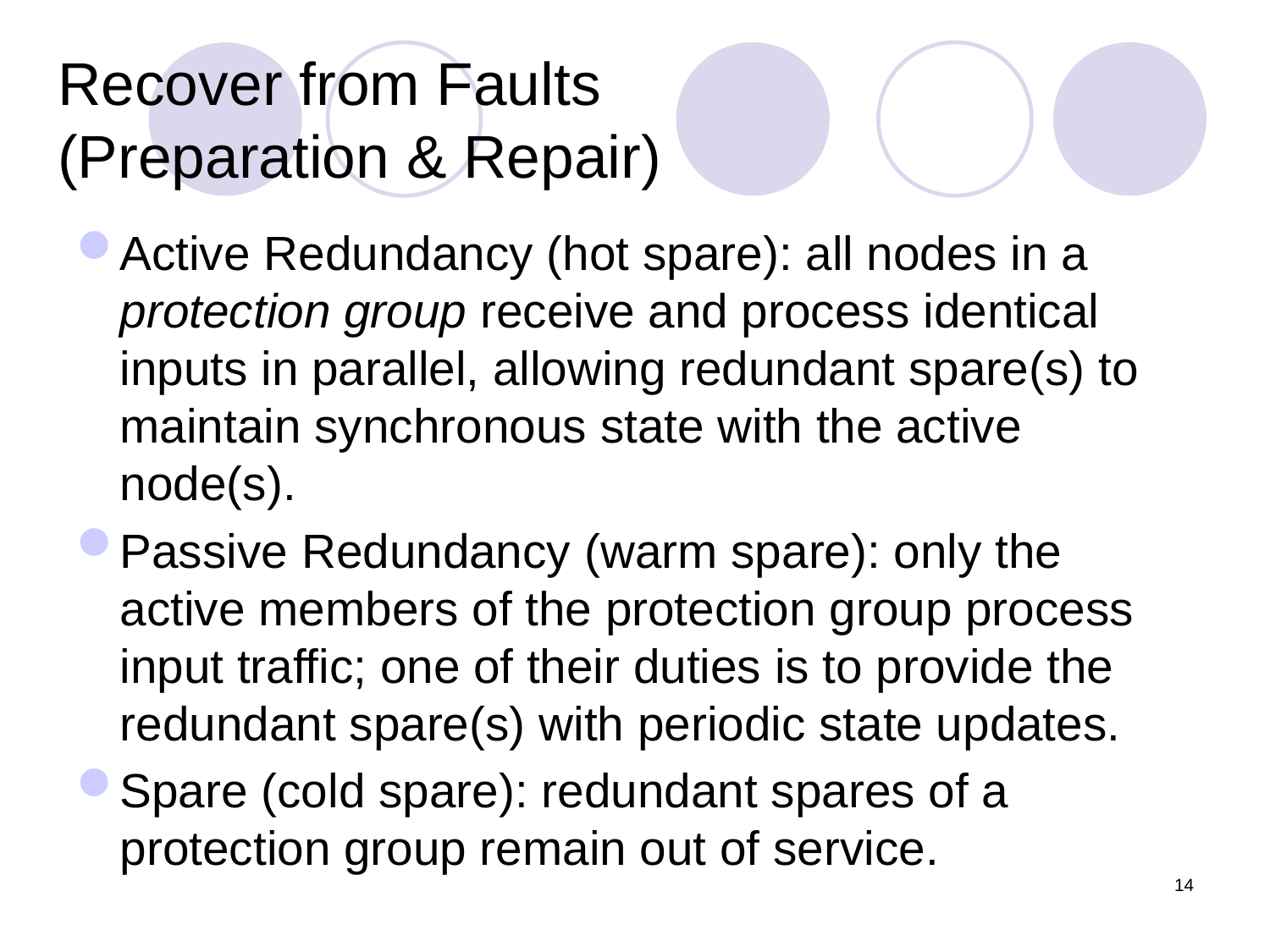

# Recover from Faults (Preparation & Repair)
Active Redundancy (hot spare): all nodes in a protection group receive and process identical inputs in parallel, allowing redundant spare(s) to maintain synchronous state with the active node(s).
Passive Redundancy (warm spare): only the active members of the protection group process input traffic; one of their duties is to provide the redundant spare(s) with periodic state updates.
Spare (cold spare): redundant spares of a protection group remain out of service.

14